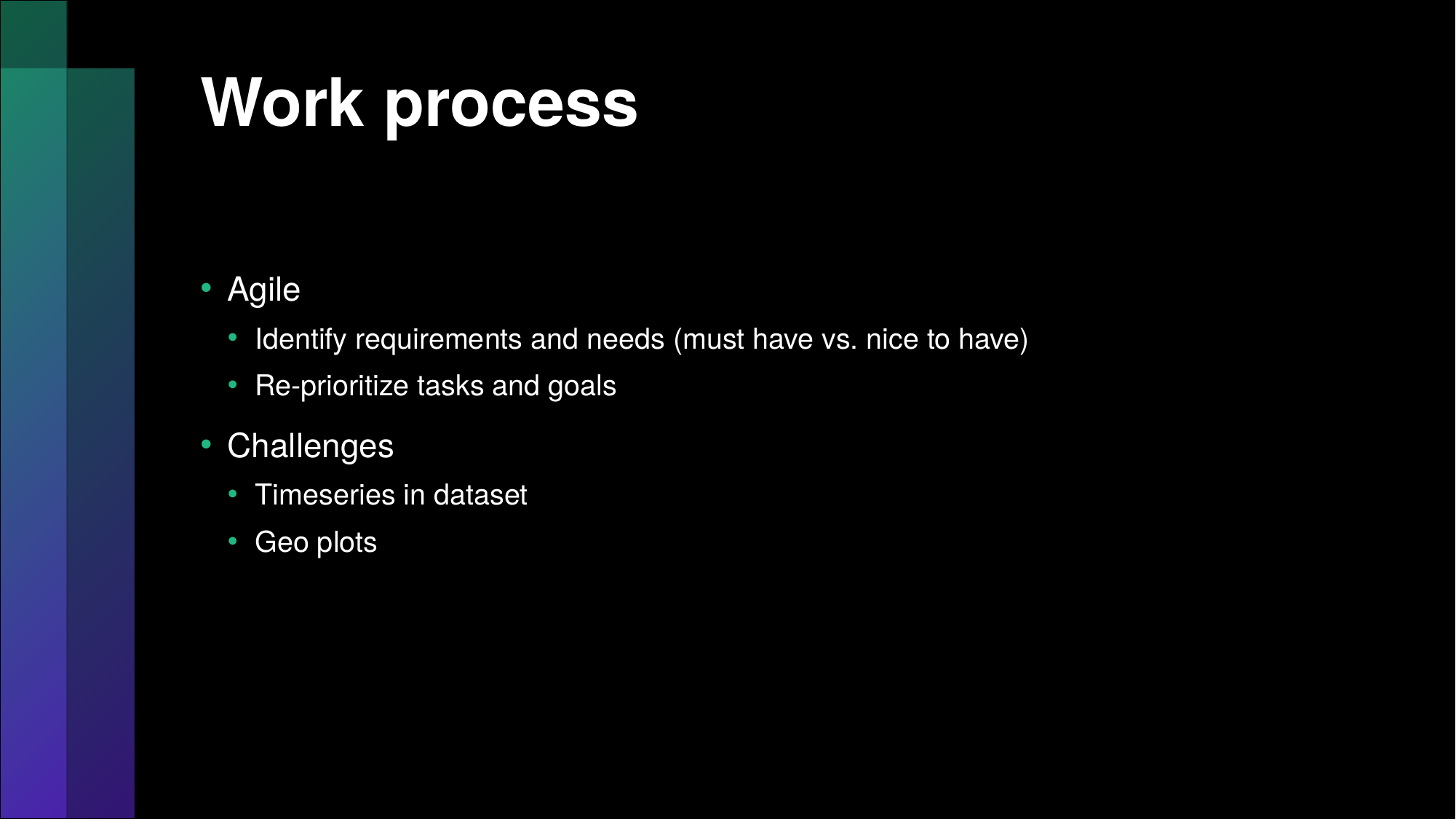

# Work process
Agile
Identify requirements and needs (must have vs. nice to have)
Re-prioritize tasks and goals
Challenges
Timeseries in dataset
Geo plots